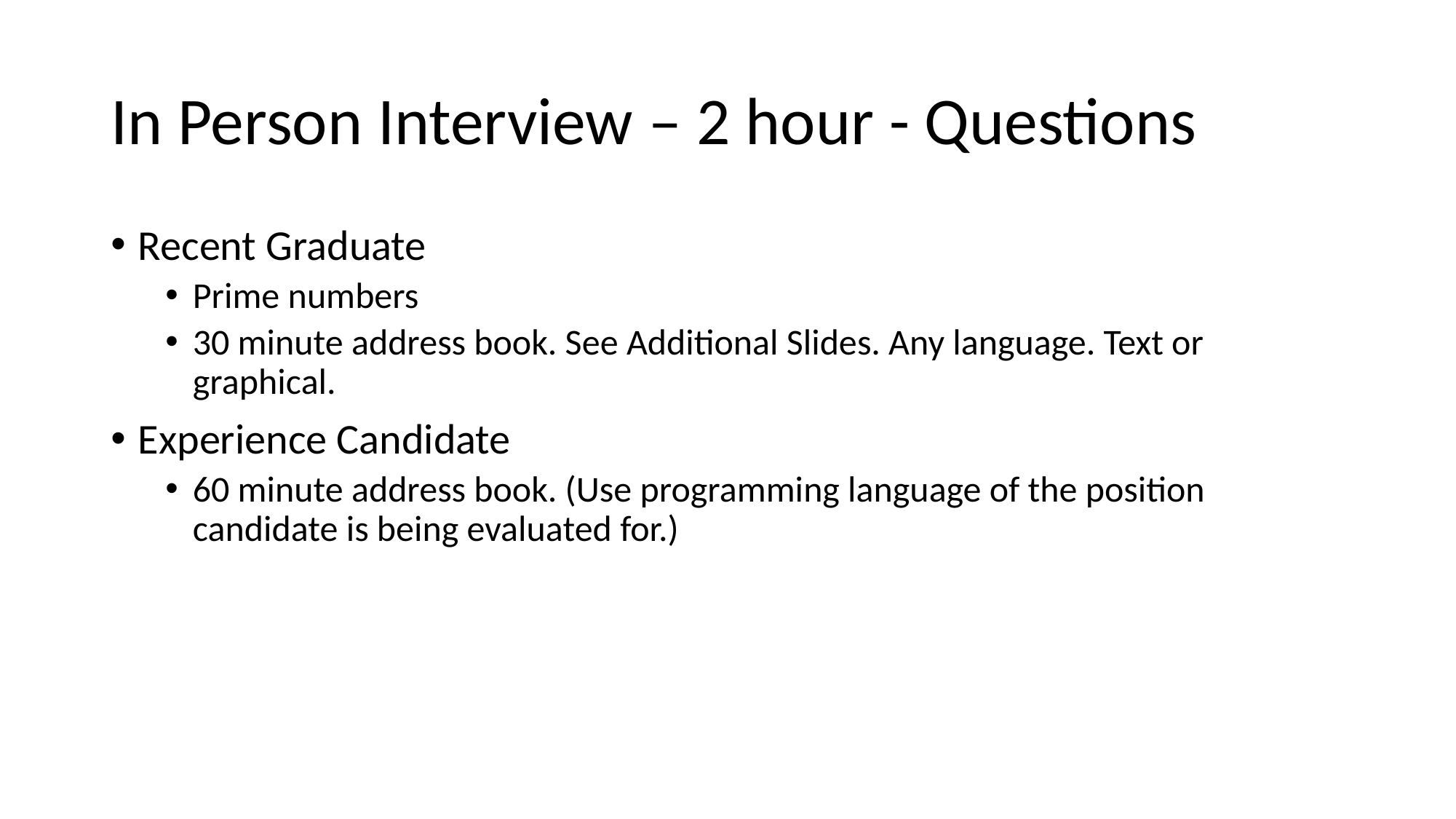

# In Person Interview – 2 hour - Questions
Recent Graduate
Prime numbers
30 minute address book. See Additional Slides. Any language. Text or graphical.
Experience Candidate
60 minute address book. (Use programming language of the position candidate is being evaluated for.)